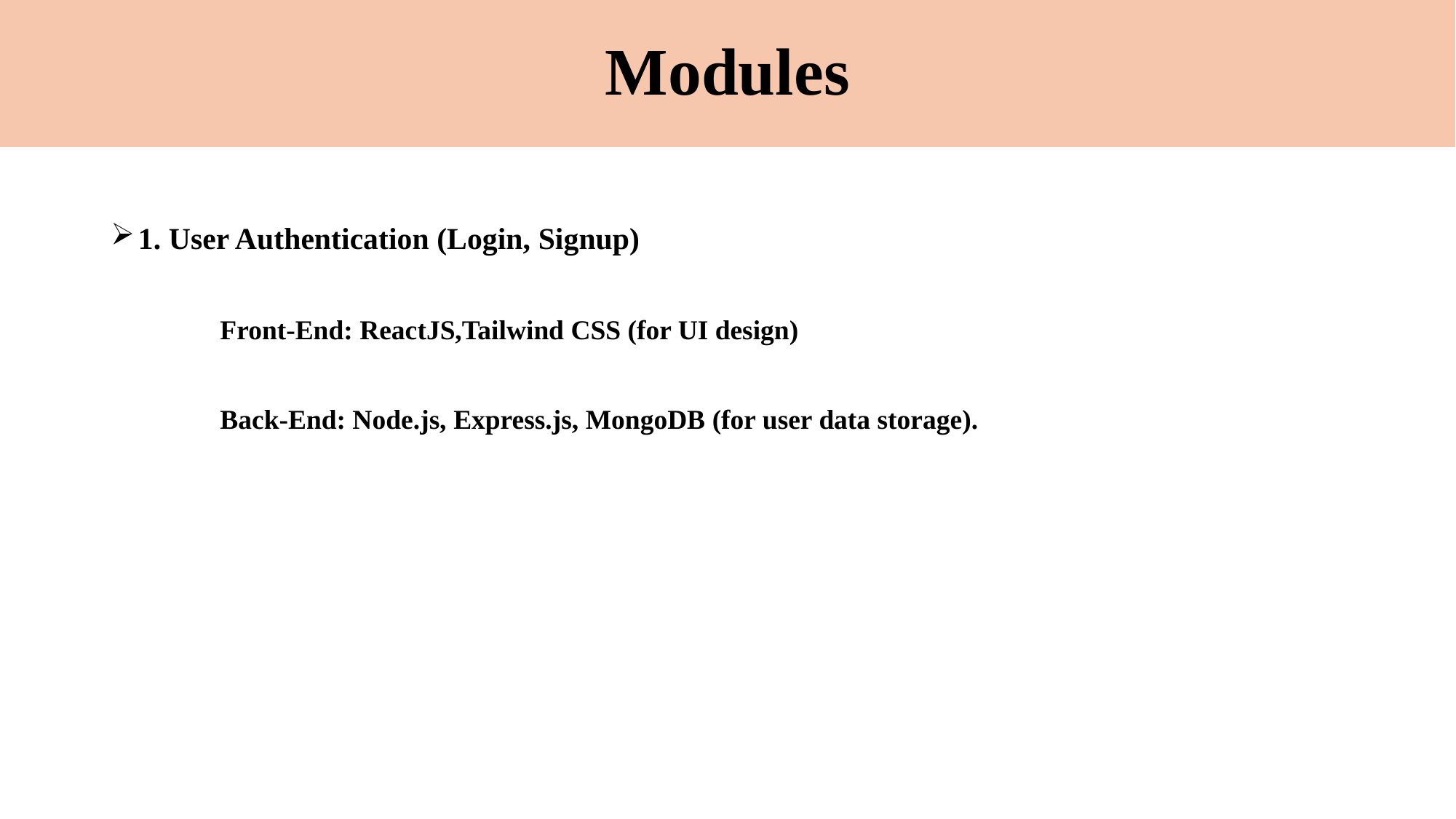

# Modules
1. User Authentication (Login, Signup)

	Front-End: ReactJS,Tailwind CSS (for UI design)

	Back-End: Node.js, Express.js, MongoDB (for user data storage).